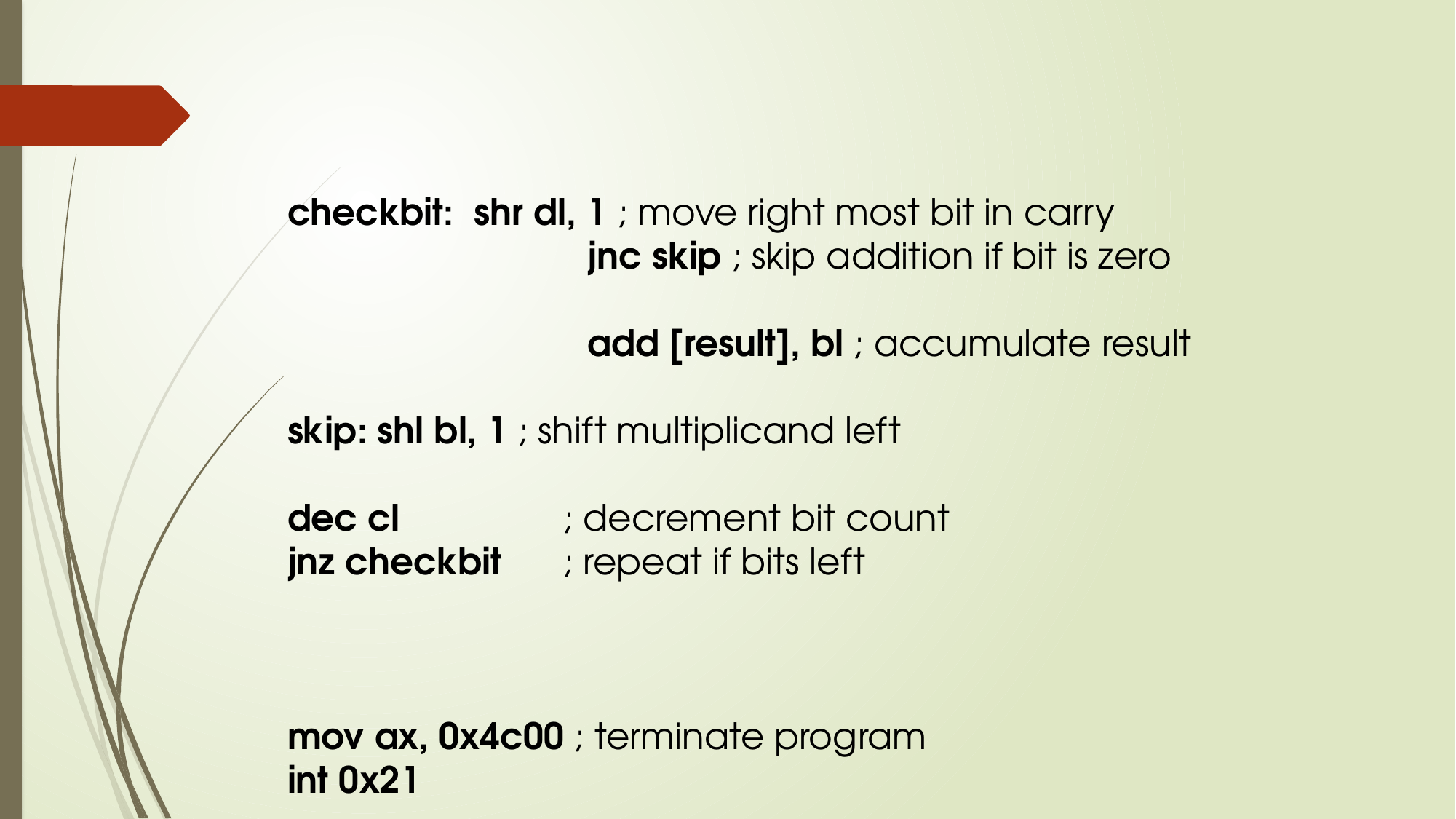

checkbit:  shr dl, 1 ; move right most bit in carry
		        jnc skip ; skip addition if bit is zero

		        add [result], bl ; accumulate result

skip: shl bl, 1 ; shift multiplicand left

dec cl                ; decrement bit count
jnz checkbit      ; repeat if bits left

mov ax, 0x4c00 ; terminate program
int 0x21